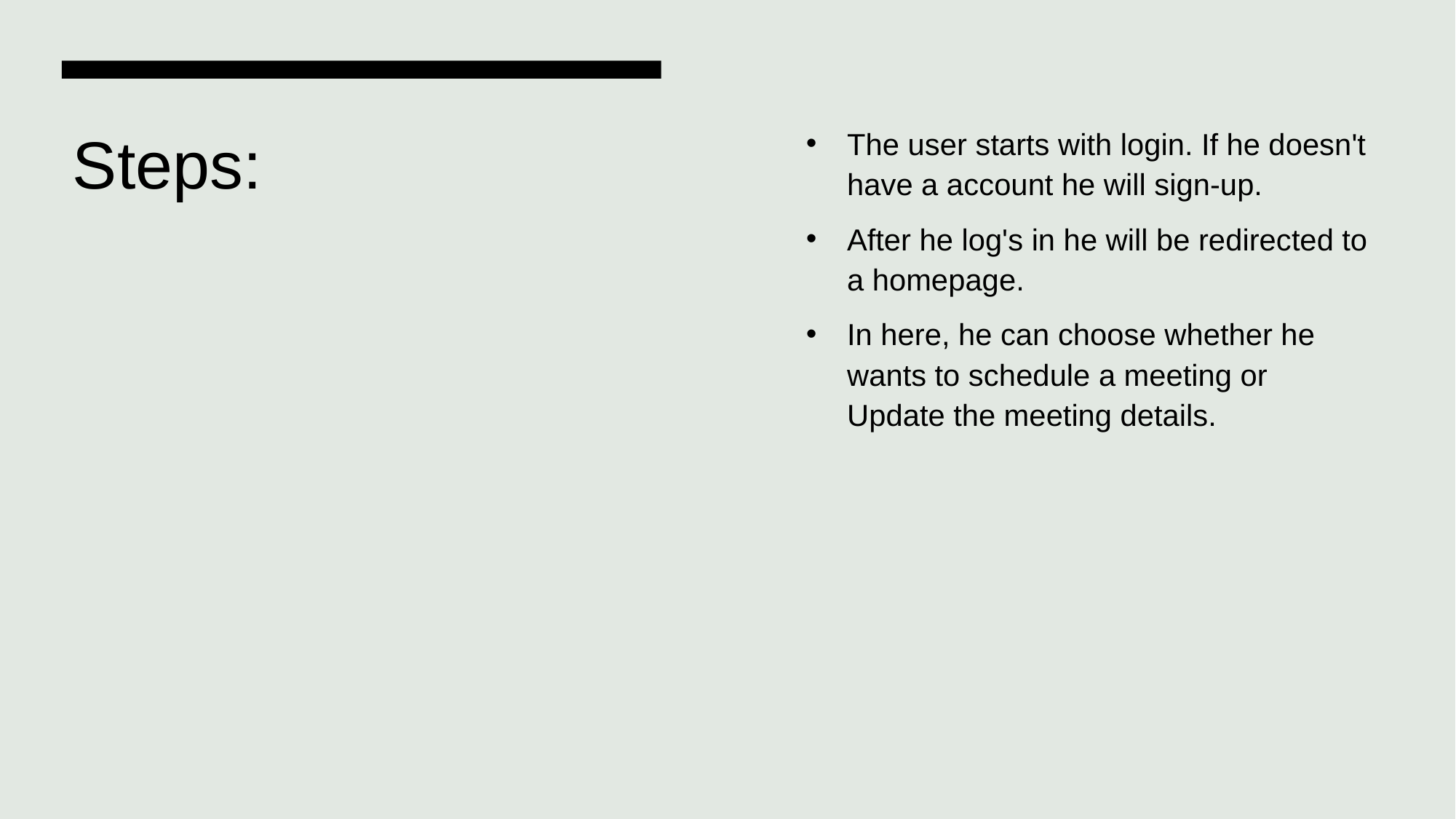

The user starts with login. If he doesn't have a account he will sign-up.
After he log's in he will be redirected to a homepage.
In here, he can choose whether he wants to schedule a meeting or Update the meeting details.

# Steps: